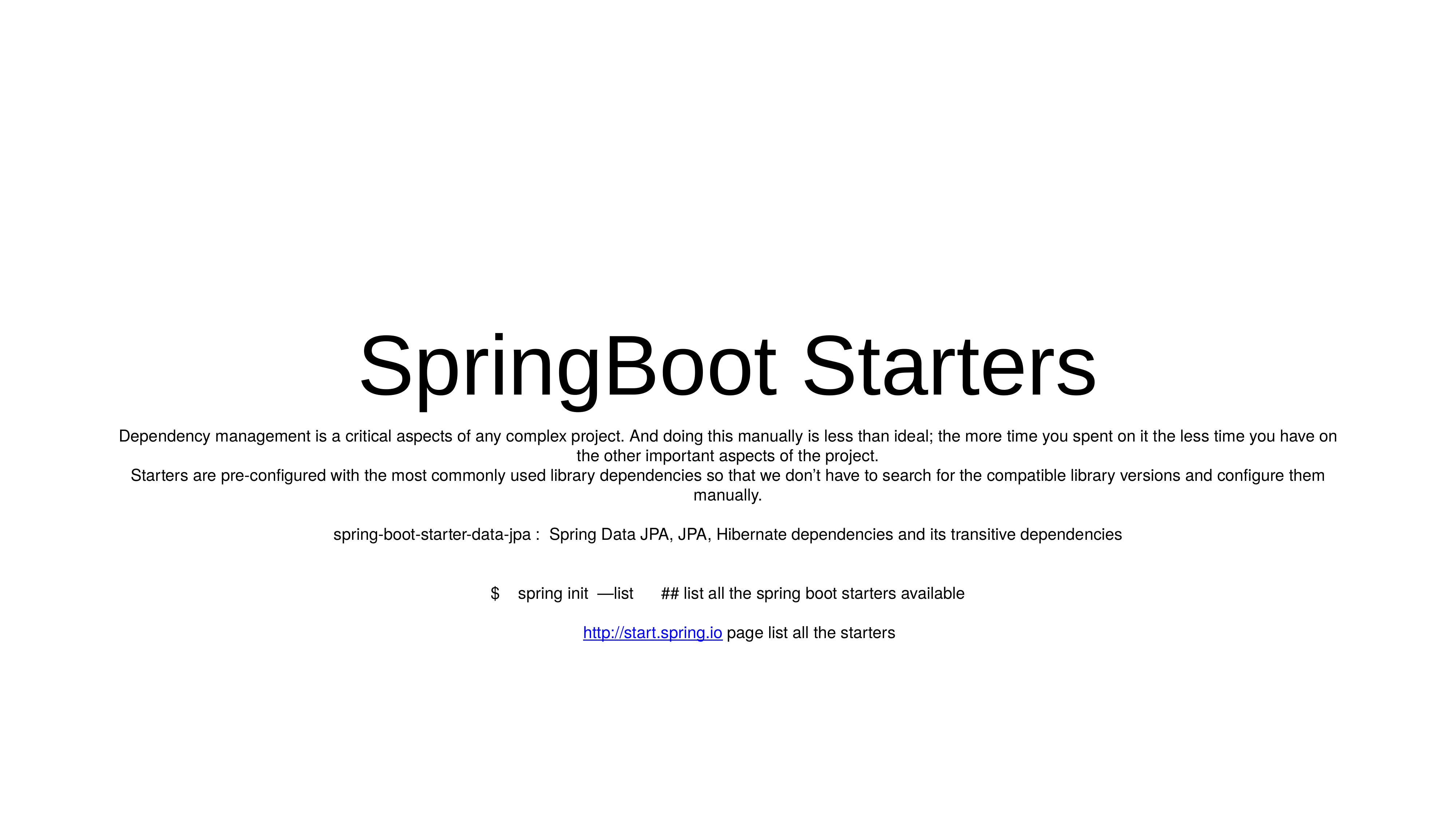

# SpringBoot Starters
Dependency management is a critical aspects of any complex project. And doing this manually is less than ideal; the more time you spent on it the less time you have on the other important aspects of the project.
Starters are pre-configured with the most commonly used library dependencies so that we don’t have to search for the compatible library versions and configure them manually.

spring-boot-starter-data-jpa :  Spring Data JPA, JPA, Hibernate dependencies and its transitive dependencies

$    spring init  —list      ## list all the spring boot starters available

     http://start.spring.io page list all the starters